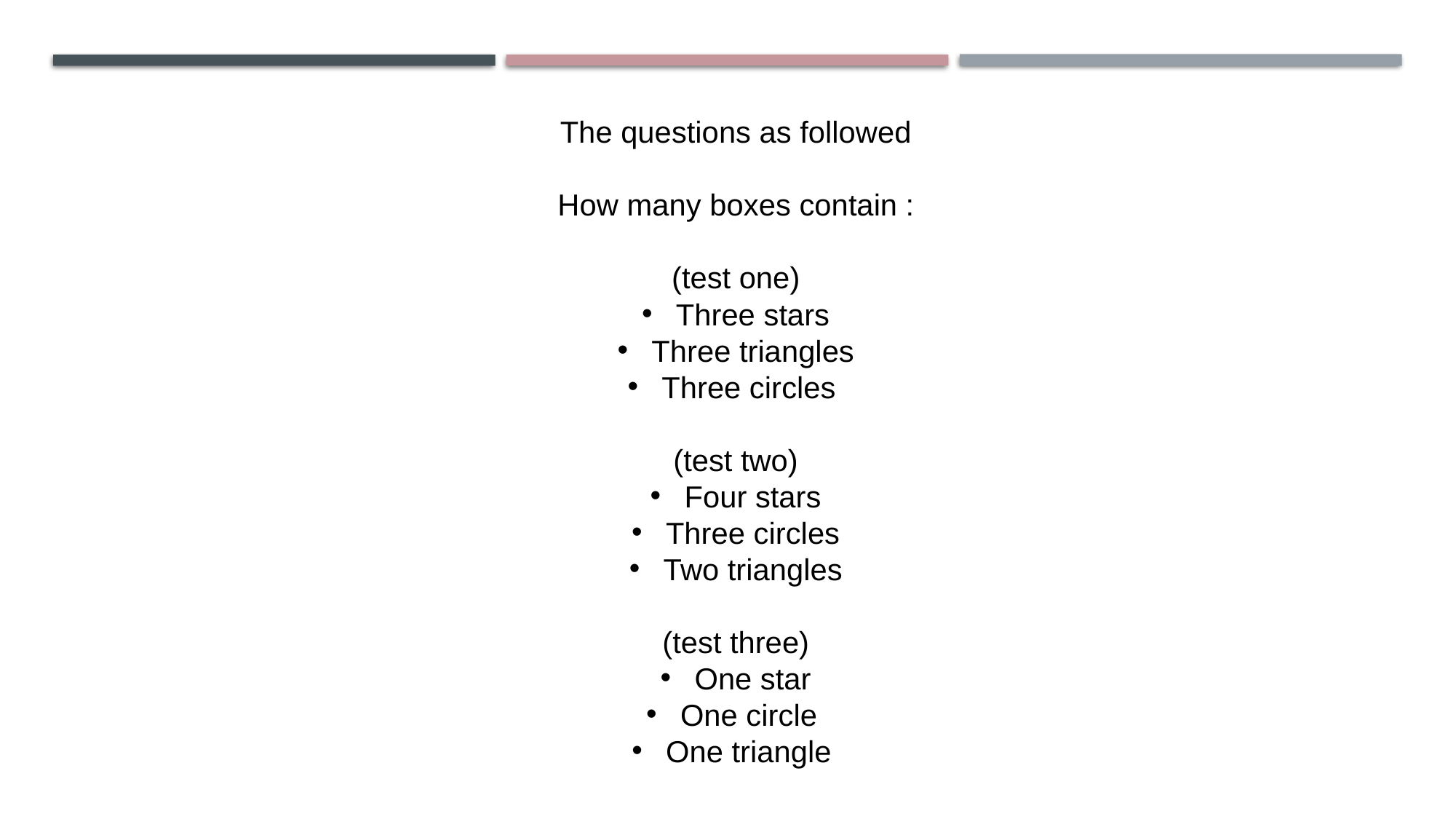

The questions as followed

How many boxes contain :

(test one)
Three stars
Three triangles
Three circles

(test two)
Four stars
Three circles
Two triangles

(test three)
One star
One circle
One triangle